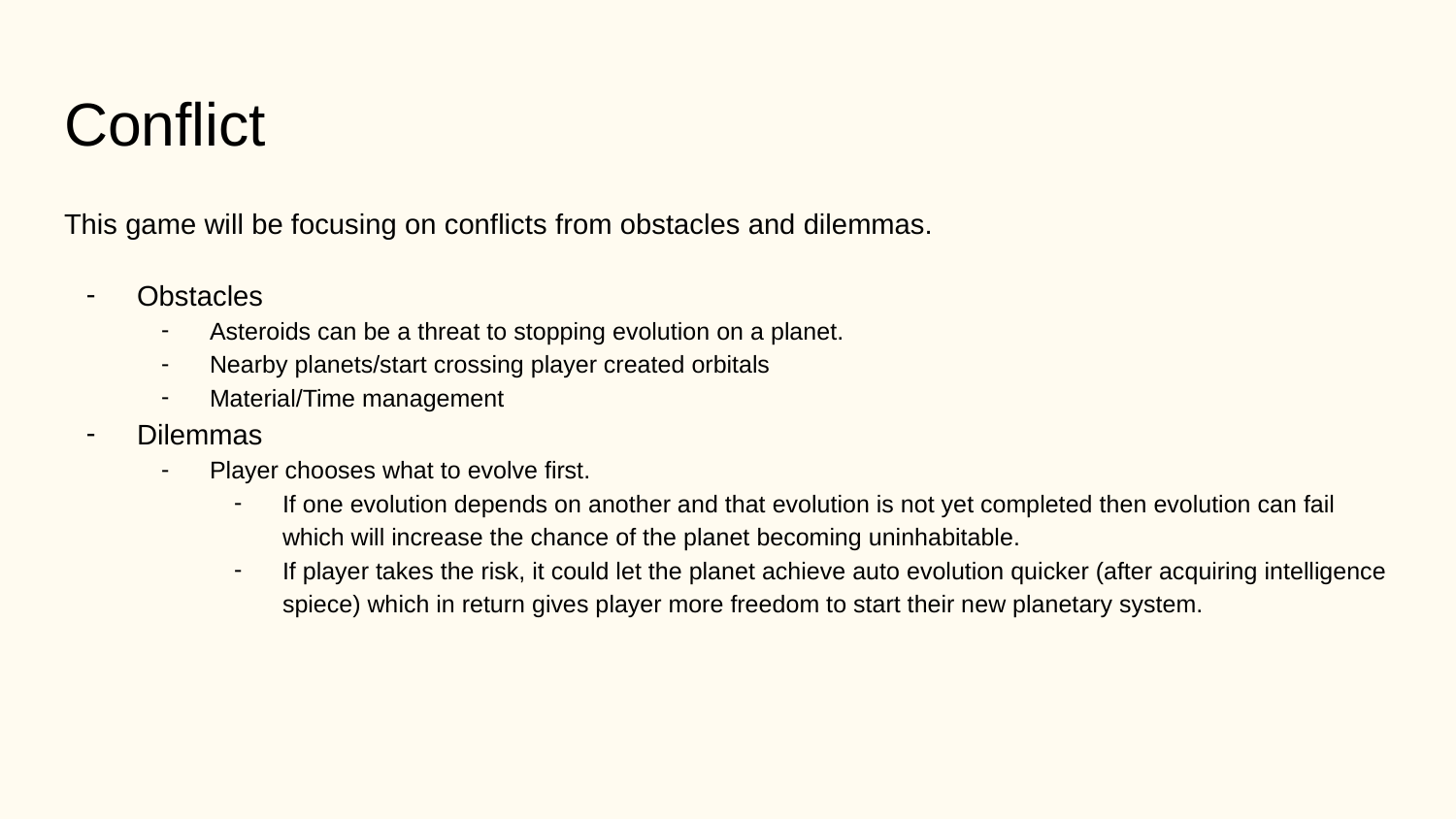

# Conflict
This game will be focusing on conflicts from obstacles and dilemmas.
Obstacles
Asteroids can be a threat to stopping evolution on a planet.
Nearby planets/start crossing player created orbitals
Material/Time management
Dilemmas
Player chooses what to evolve first.
If one evolution depends on another and that evolution is not yet completed then evolution can fail which will increase the chance of the planet becoming uninhabitable.
If player takes the risk, it could let the planet achieve auto evolution quicker (after acquiring intelligence spiece) which in return gives player more freedom to start their new planetary system.